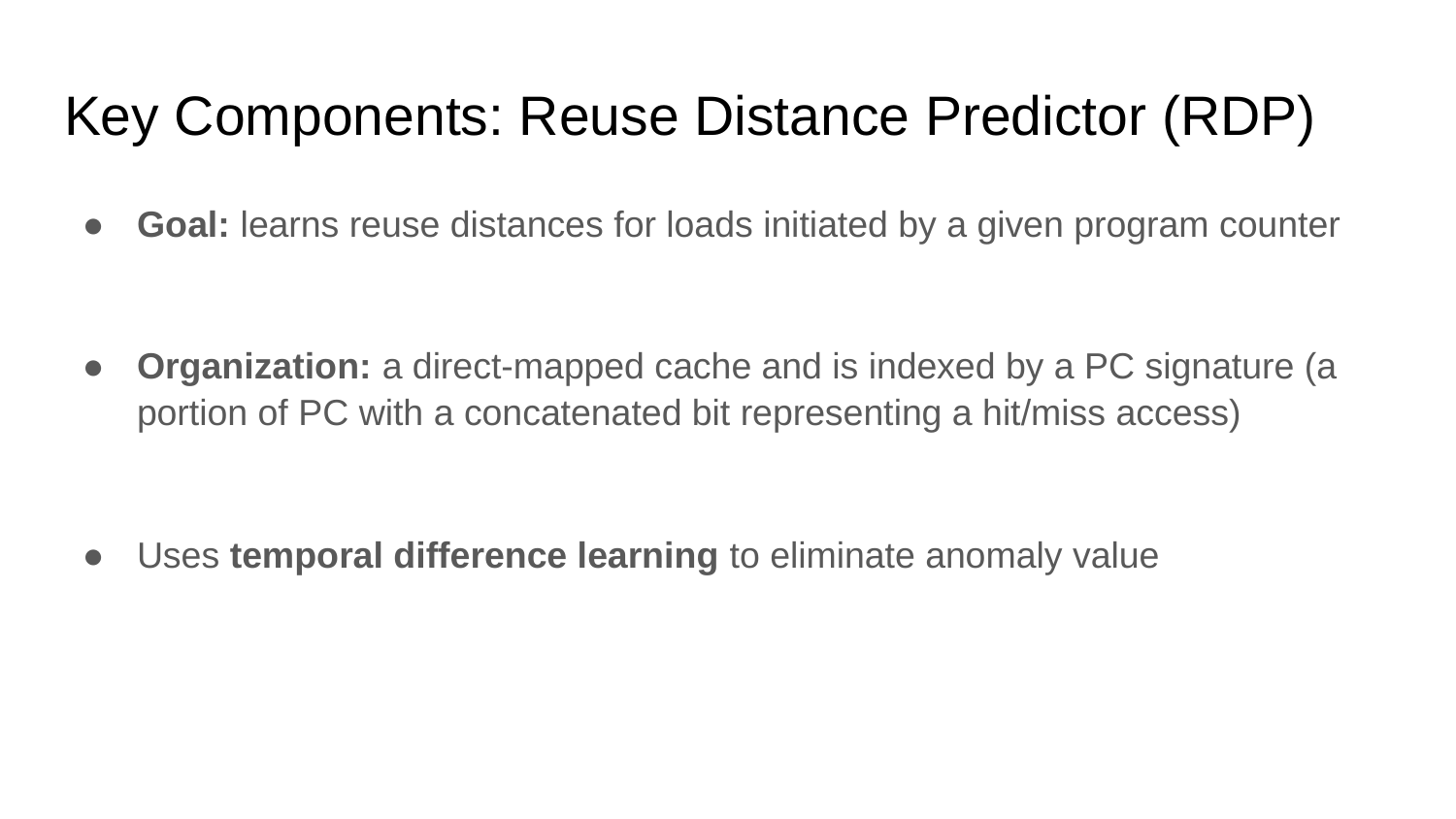

# Key Components: Reuse Distance Predictor (RDP)
Goal: learns reuse distances for loads initiated by a given program counter

Organization: a direct-mapped cache and is indexed by a PC signature (a portion of PC with a concatenated bit representing a hit/miss access)

Uses temporal difference learning to eliminate anomaly value